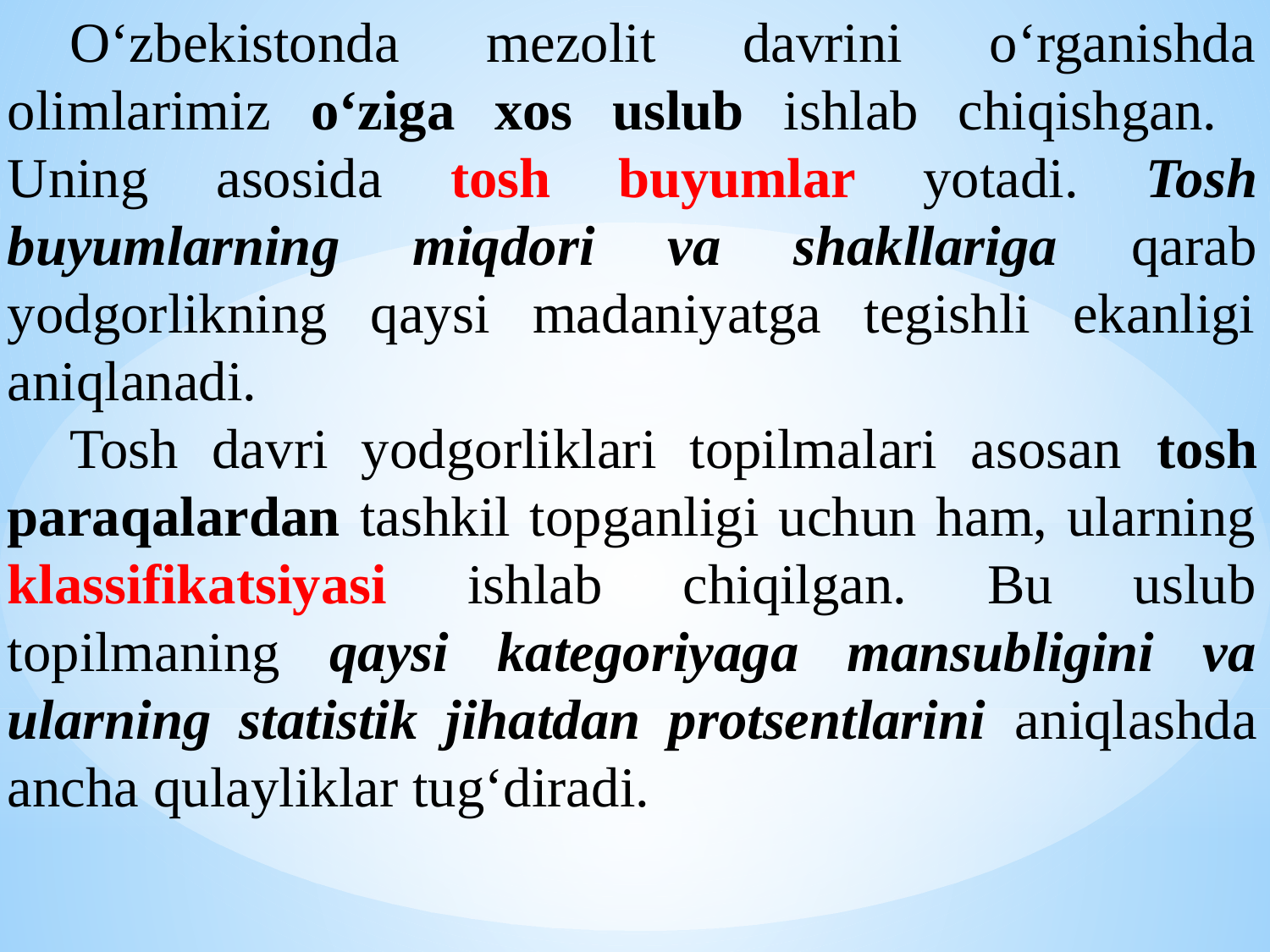

O‘zbekistonda mezolit davrini o‘rganishda olimlarimiz o‘ziga xos uslub ishlab chiqishgan.  Uning asosida tosh buyumlar yotadi. Tosh buyumlarning miqdori va shakllariga qarab yodgorlikning qaysi madaniyatga tegishli ekanligi aniqlanadi.
Tosh davri yodgorliklari topilmalari asosan tosh paraqalardan tashkil topganligi uchun ham, ularning klassifikatsiyasi ishlab chiqilgan. Bu uslub topilmaning qaysi kategoriyaga mansubligini va ularning statistik jihatdan protsentlarini aniqlashda ancha qulayliklar tug‘diradi.